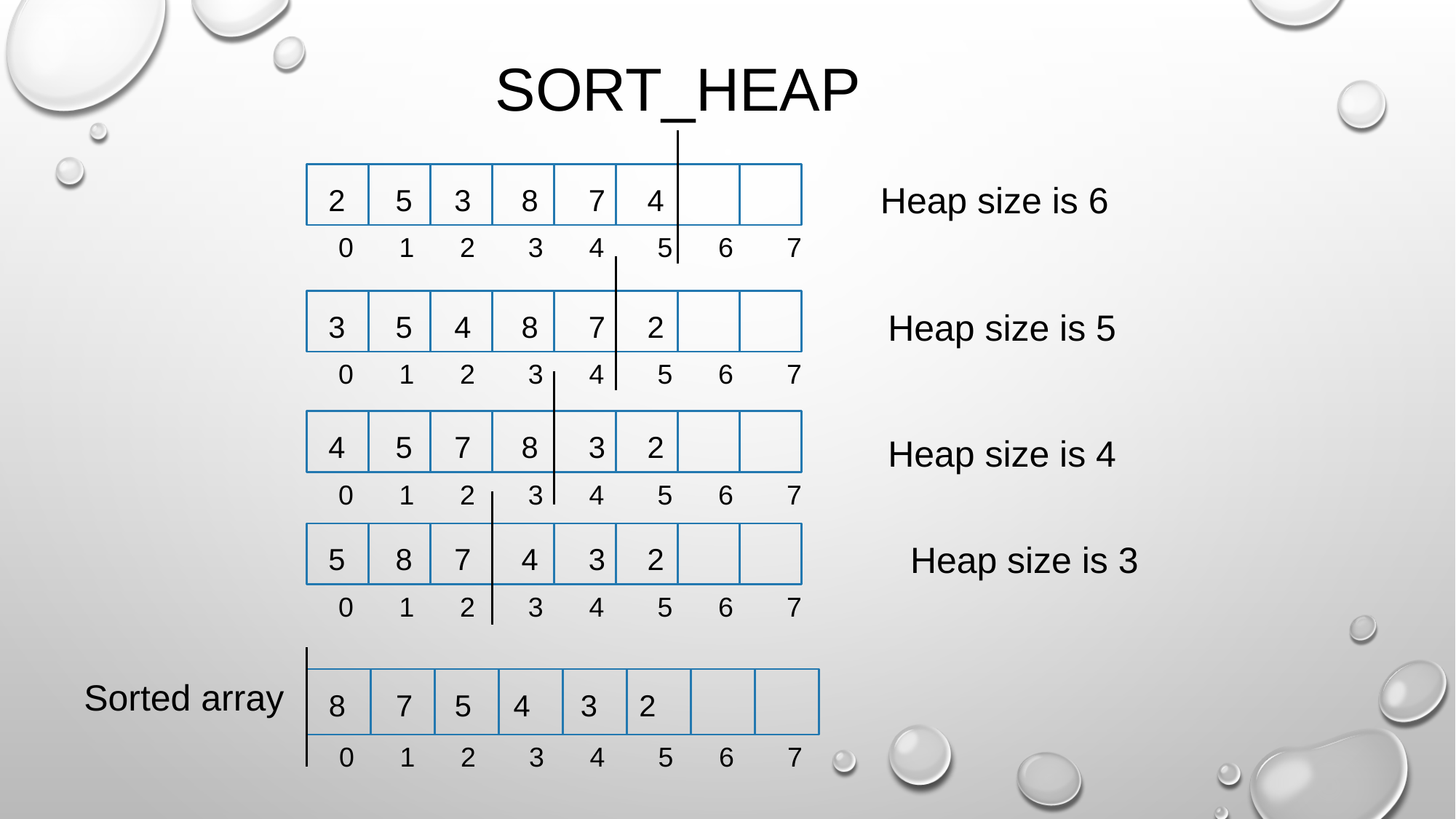

# Sort_heap

2      5     3      8      7     4
0      1      2       3      4       5      6       7
Heap size is 6

3      5     4      8      7     2
0      1      2       3      4       5      6       7
Heap size is 5

4      5     7      8      3     2
0      1      2       3      4       5      6       7
Heap size is 4

5      8     7      4      3     2
0      1      2       3      4       5      6       7
Heap size is 3
Sorted array

8      7     5     4      3     2
0      1      2       3      4       5      6       7